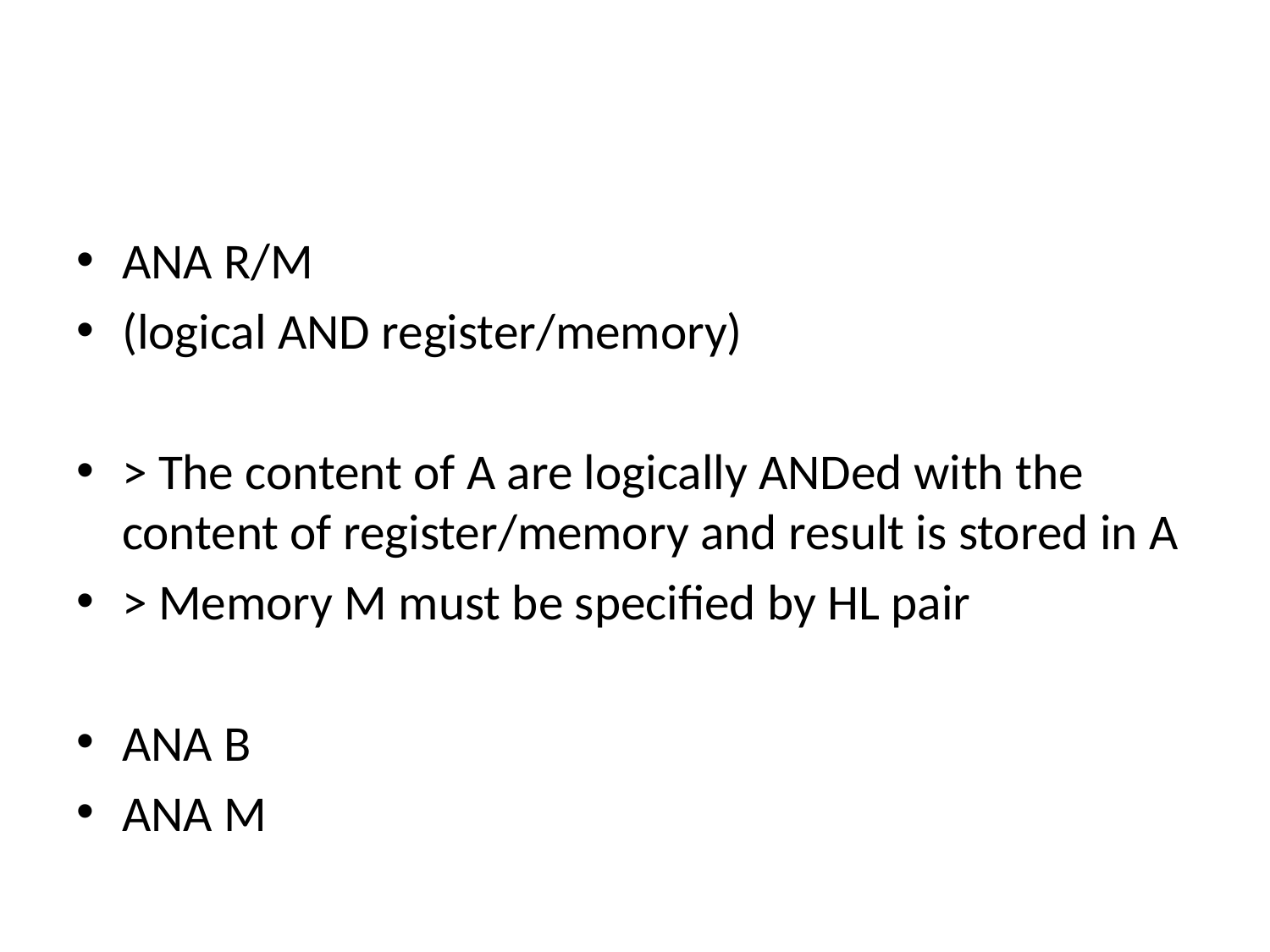

#
ANA R/M
(logical AND register/memory)

> The content of A are logically ANDed with the content of register/memory and result is stored in A
> Memory M must be specified by HL pair

ANA B
ANA M